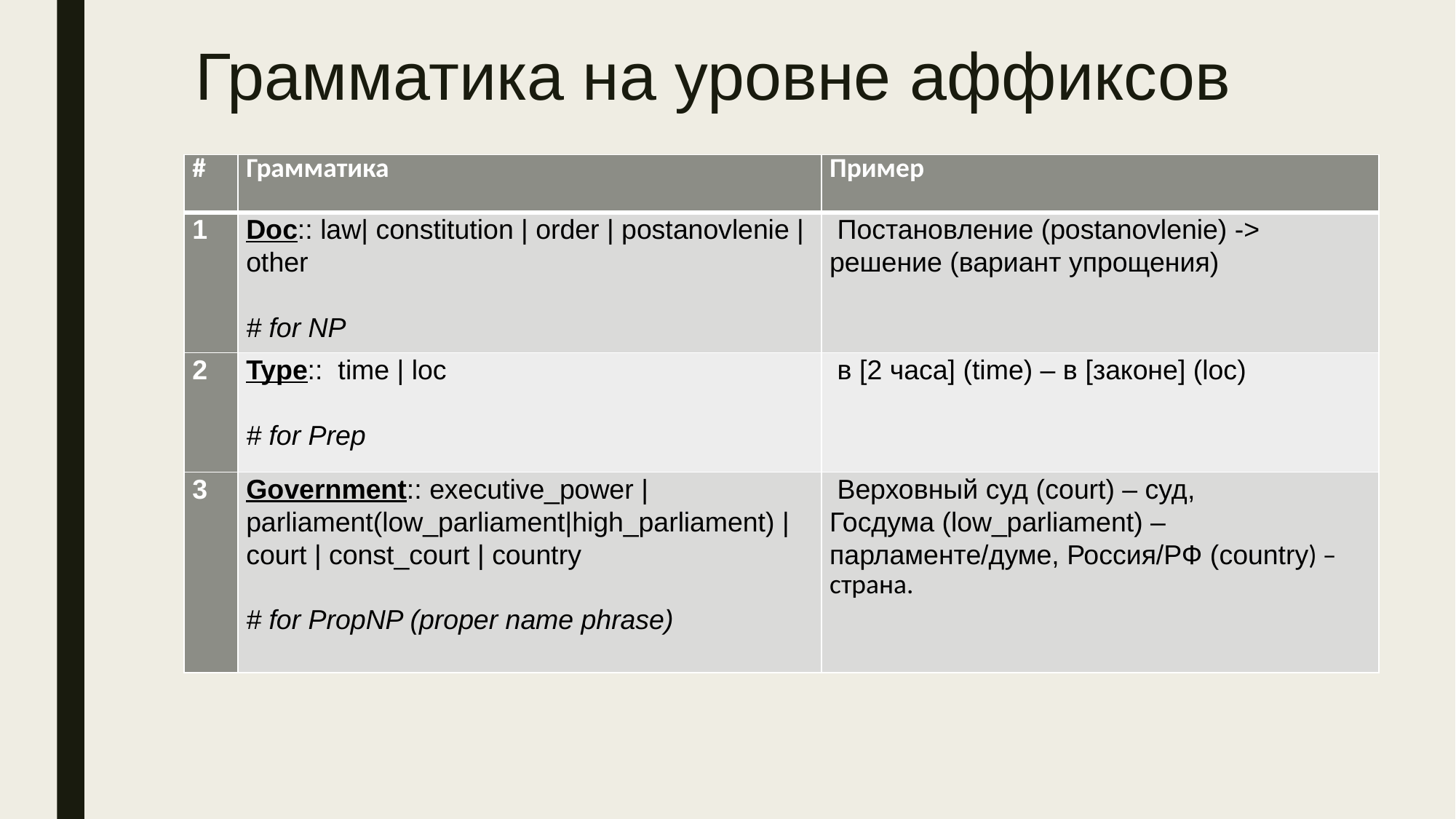

# Грамматика на уровне аффиксов
| # | Грамматика | Пример |
| --- | --- | --- |
| 1 | Doc:: law| constitution | order | postanovlenie | other   # for NP | Постановление (postanovlenie) -> решение (вариант упрощения) |
| 2 | Type:: time | loc   # for Prep | в [2 часа] (time) – в [законе] (loc) |
| 3 | Government:: executive\_power | parliament(low\_parliament|high\_parliament) | court | const\_court | country   # for PropNP (proper name phrase) | Верховный суд (court) – суд, Госдума (low\_parliament) – парламенте/думе, Россия/РФ (country) – страна. |
Примечания:
DATE, TIME & LAW – по сути это noun phrase